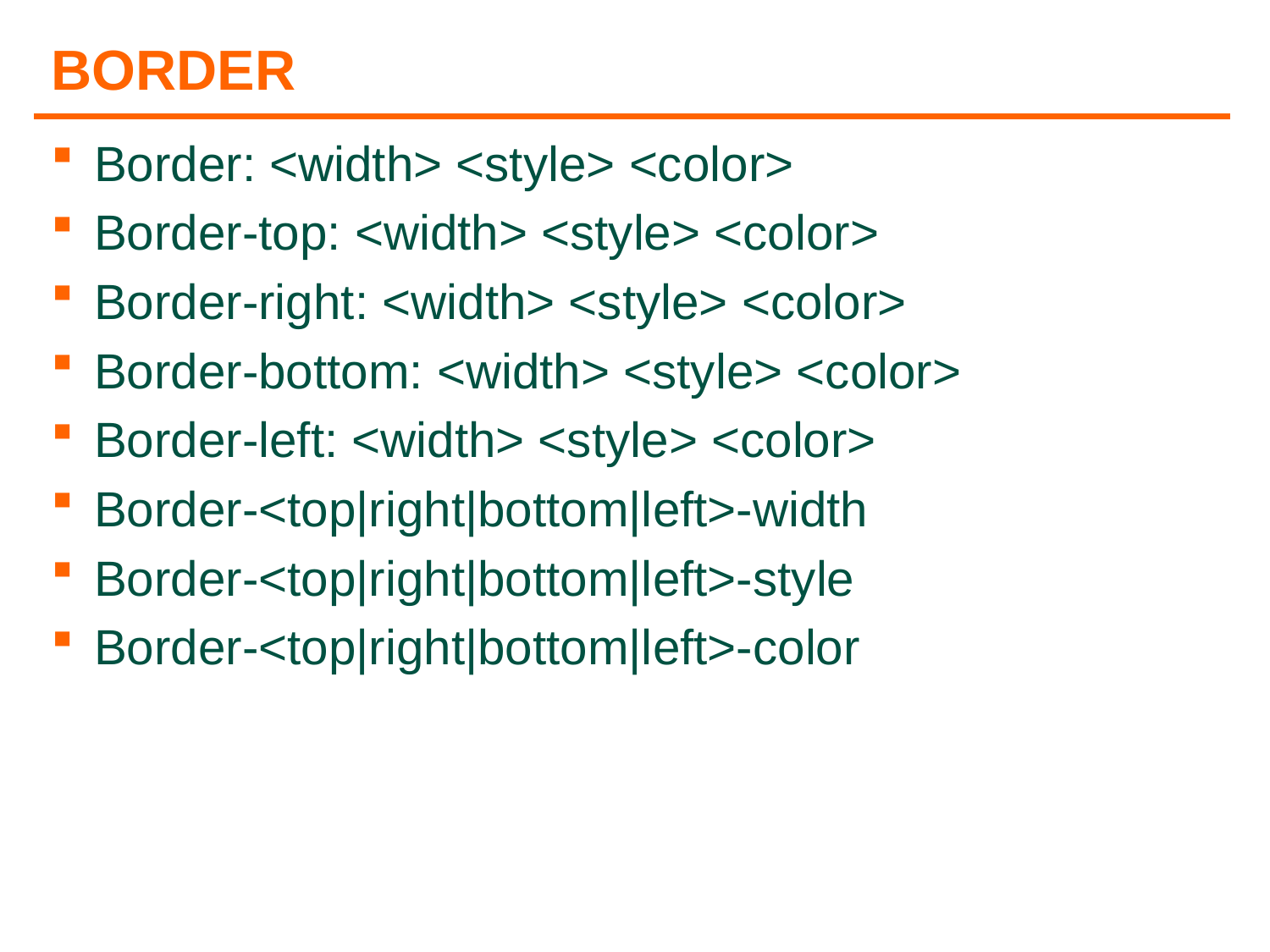

# Border
Border: <width> <style> <color>
Border-top: <width> <style> <color>
Border-right: <width> <style> <color>
Border-bottom: <width> <style> <color>
Border-left: <width> <style> <color>
Border-<top|right|bottom|left>-width
Border-<top|right|bottom|left>-style
Border-<top|right|bottom|left>-color